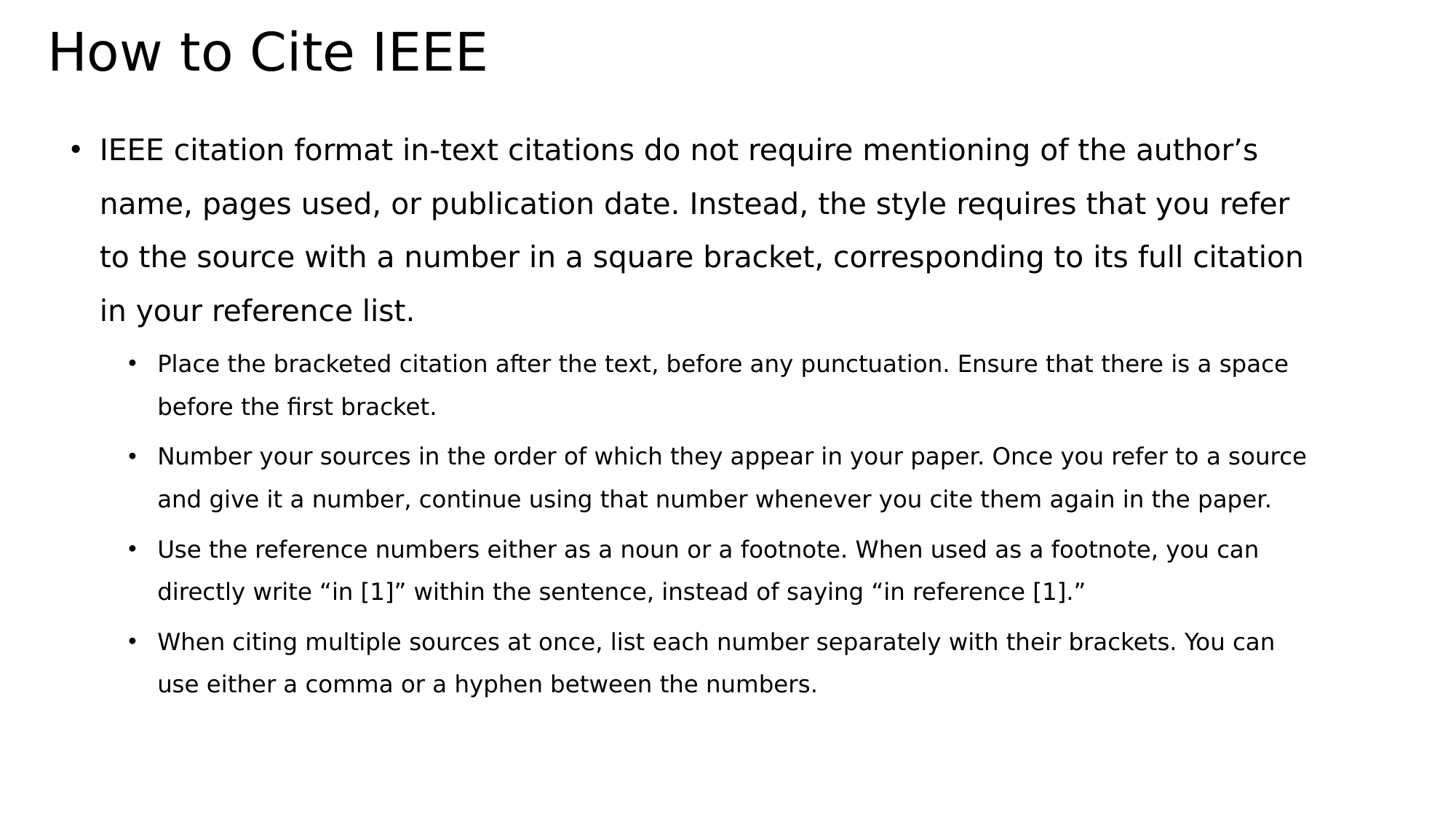

# How to Cite IEEE
IEEE citation format in-text citations do not require mentioning of the author’s name, pages used, or publication date. Instead, the style requires that you refer to the source with a number in a square bracket, corresponding to its full citation in your reference list.
Place the bracketed citation after the text, before any punctuation. Ensure that there is a space before the first bracket.
Number your sources in the order of which they appear in your paper. Once you refer to a source and give it a number, continue using that number whenever you cite them again in the paper.
Use the reference numbers either as a noun or a footnote. When used as a footnote, you can directly write “in [1]” within the sentence, instead of saying “in reference [1].”
When citing multiple sources at once, list each number separately with their brackets. You can use either a comma or a hyphen between the numbers.